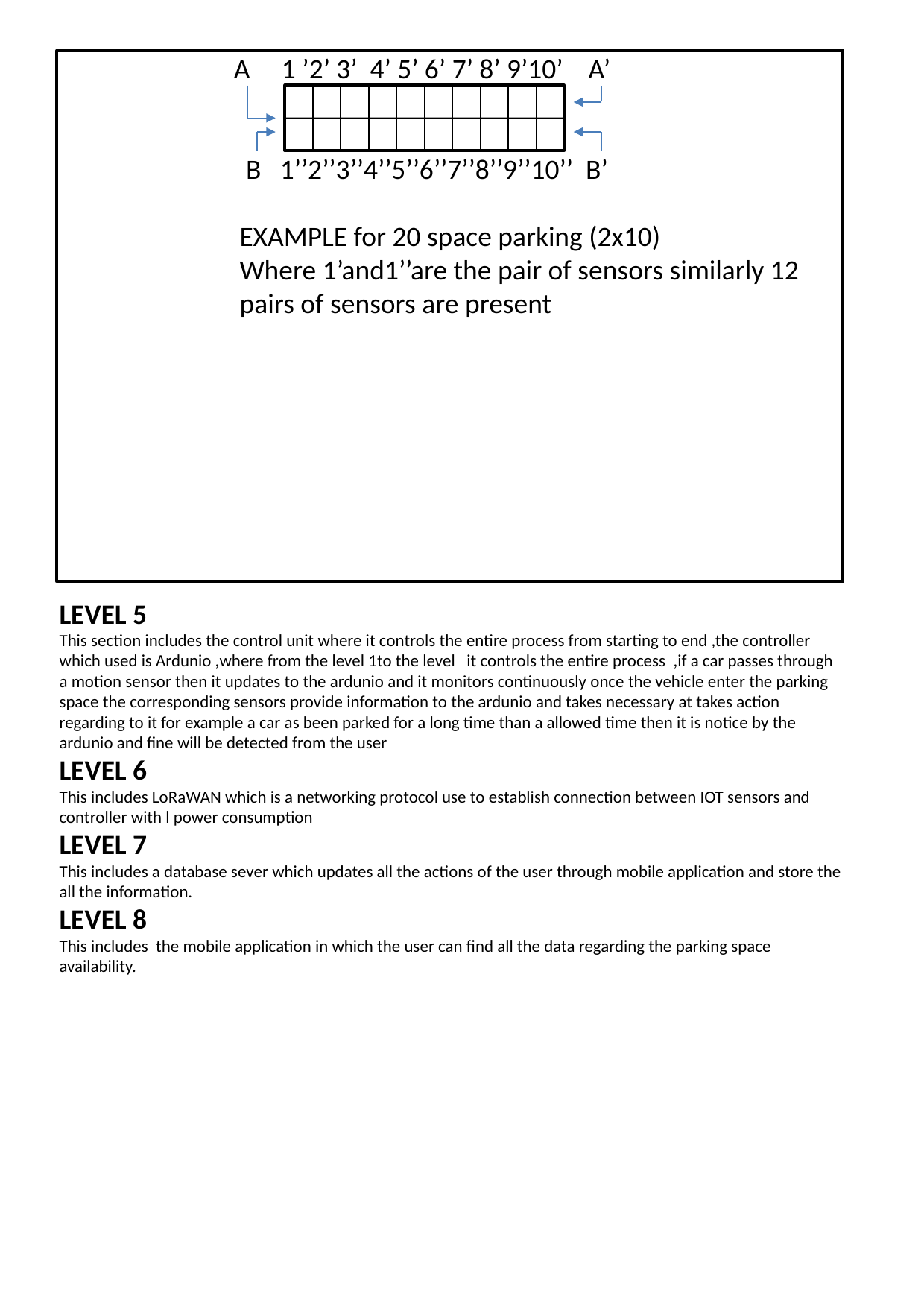

# A     1 ’2’ 3’  4’ 5’ 6’ 7’ 8’ 9’10’    A’ B   1’’2’’3’’4’’5’’6’’7’’8’’9’’10’’  B’ EXAMPLE for 20 space parking (2x10) Where 1’and1’’are the pair of sensors similarly 12 pairs of sensors are present

LEVEL 5
This section includes the control unit where it controls the entire process from starting to end ,the controller which used is Ardunio ,where from the level 1to the level   it controls the entire process  ,if a car passes through a motion sensor then it updates to the ardunio and it monitors continuously once the vehicle enter the parking space the corresponding sensors provide information to the ardunio and takes necessary at takes action regarding to it for example a car as been parked for a long time than a allowed time then it is notice by the ardunio and fine will be detected from the user
LEVEL 6
This includes LoRaWAN which is a networking protocol use to establish connection between IOT sensors and controller with l power consumption
LEVEL 7
This includes a database sever which updates all the actions of the user through mobile application and store the all the information.
LEVEL 8
This includes  the mobile application in which the user can find all the data regarding the parking space availability.